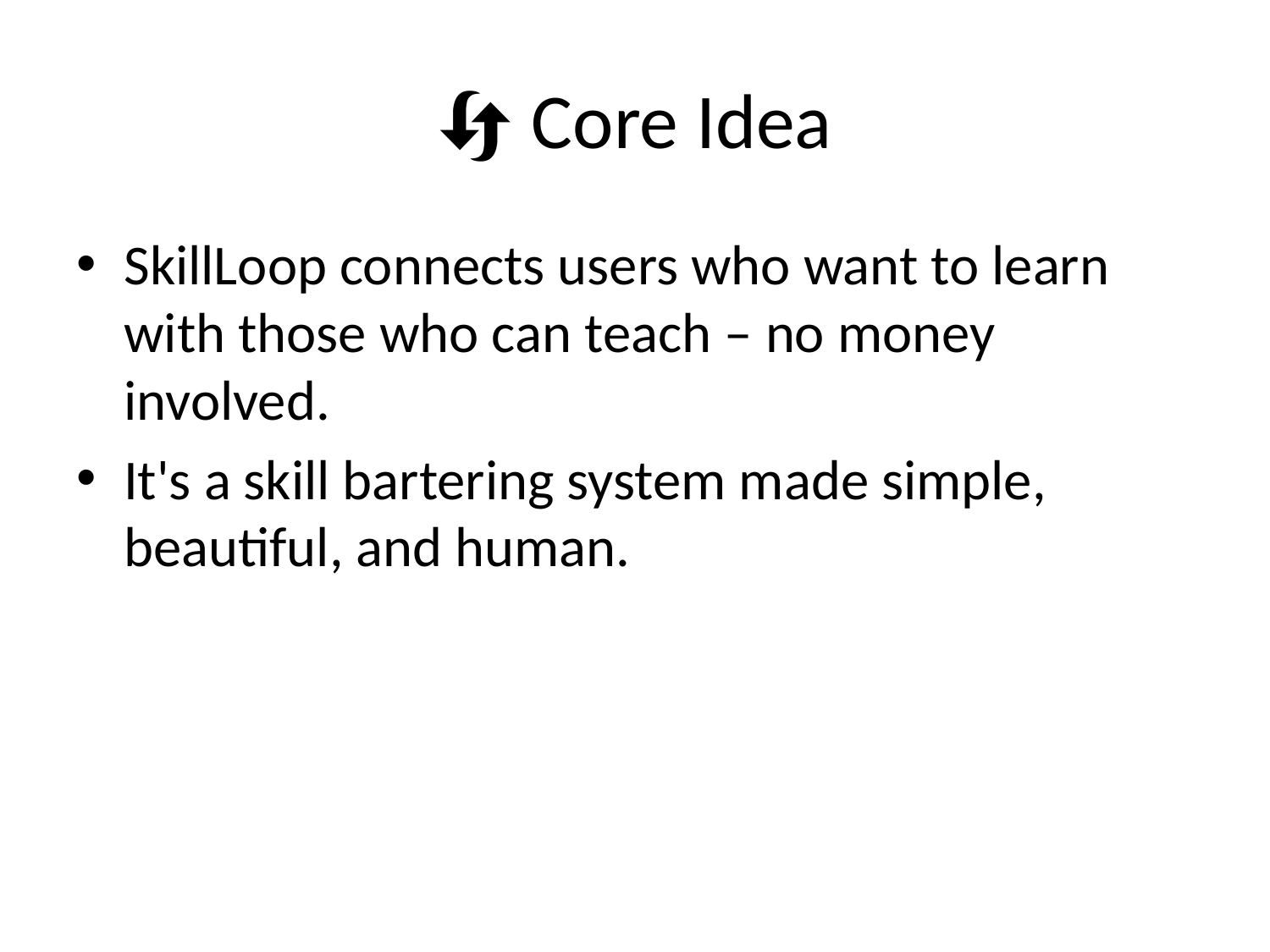

# 🔄 Core Idea
SkillLoop connects users who want to learn with those who can teach – no money involved.
It's a skill bartering system made simple, beautiful, and human.